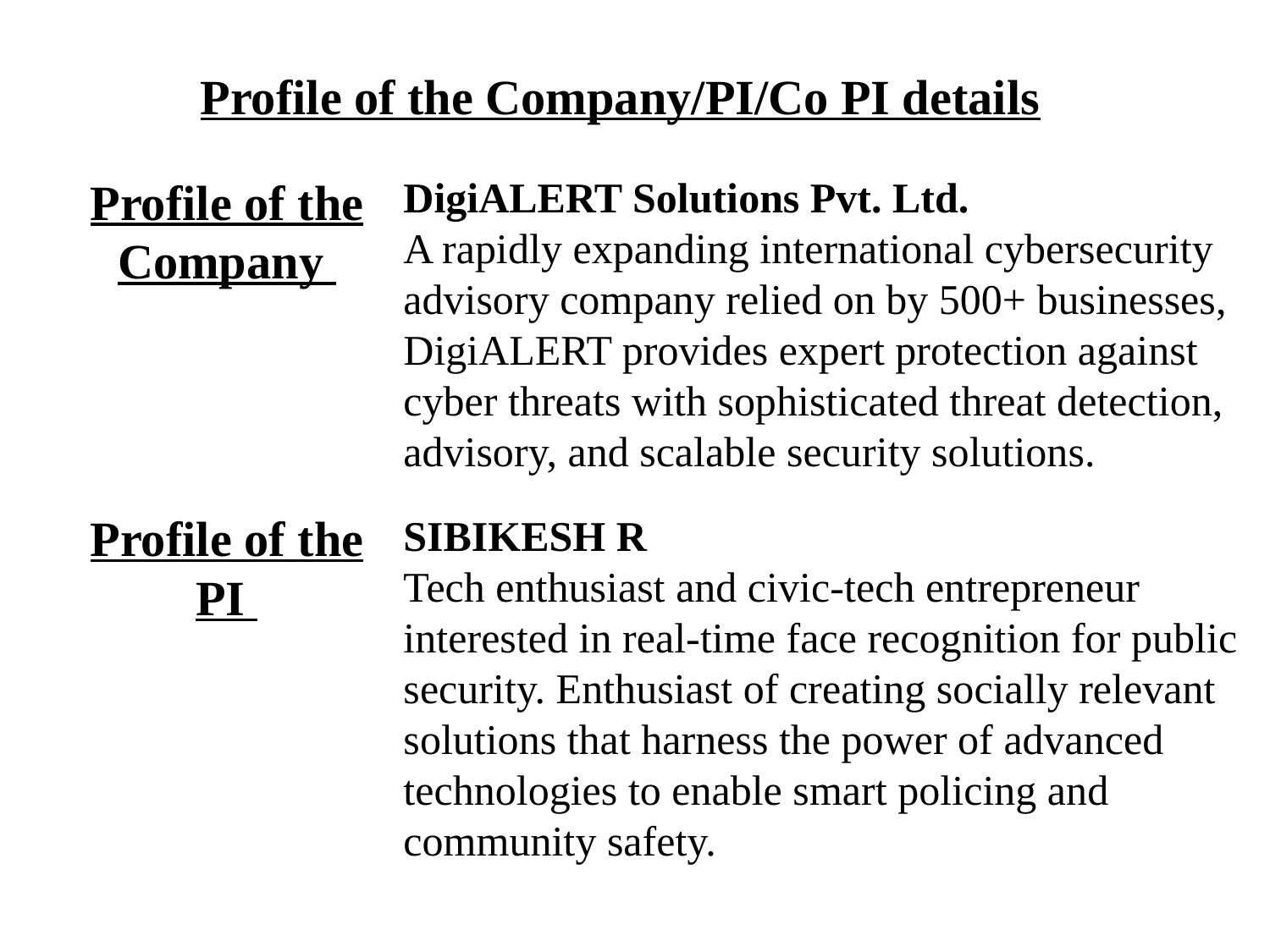

Profile of the Company/PI/Co PI details
Profile of the Company
DigiALERT Solutions Pvt. Ltd.
A rapidly expanding international cybersecurity advisory company relied on by 500+ businesses, DigiALERT provides expert protection against cyber threats with sophisticated threat detection, advisory, and scalable security solutions.
Profile of the PI
SIBIKESH R
Tech enthusiast and civic-tech entrepreneur interested in real-time face recognition for public security. Enthusiast of creating socially relevant solutions that harness the power of advanced technologies to enable smart policing and community safety.